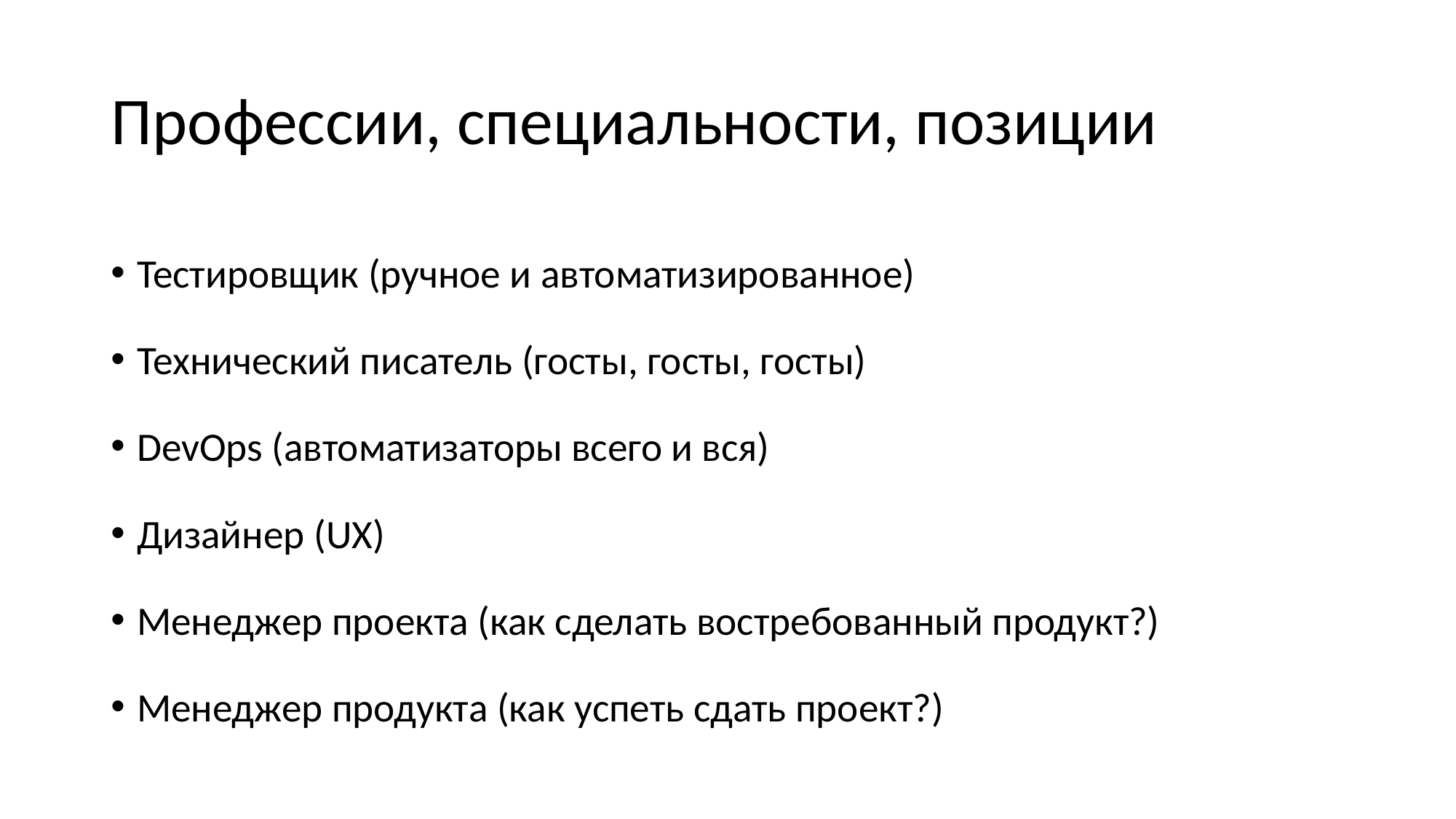

# Профессии, специальности, позиции
Тестировщик (ручное и автоматизированное)
Технический писатель (госты, госты, госты)
DevOps (автоматизаторы всего и вся)
Дизайнер (UX)
Менеджер проекта (как сделать востребованный продукт?)
Менеджер продукта (как успеть сдать проект?)